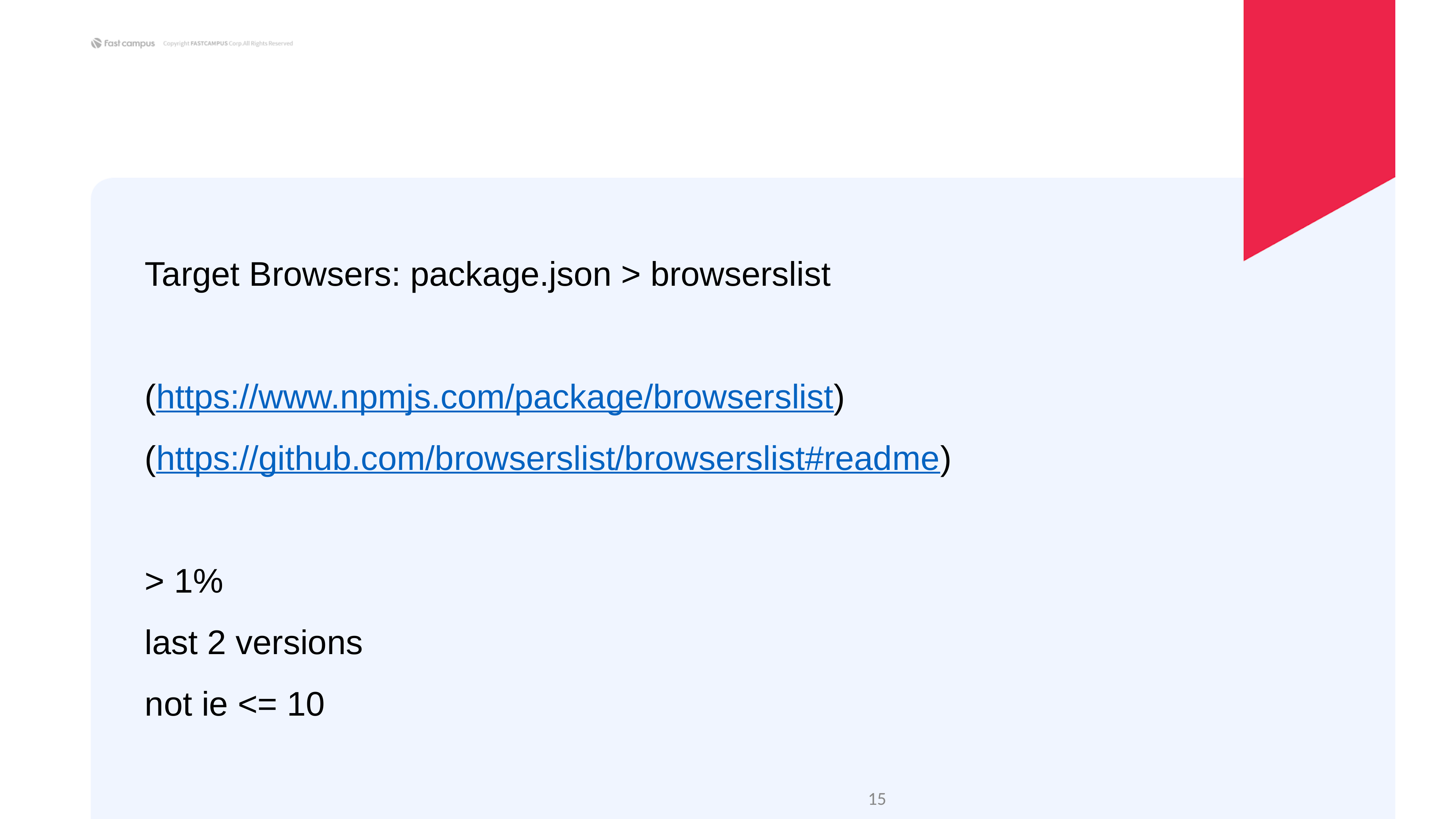

Target Browsers: package.json > browserslist

(https://www.npmjs.com/package/browserslist)
(https://github.com/browserslist/browserslist#readme)

> 1%
last 2 versions
not ie <= 10

15